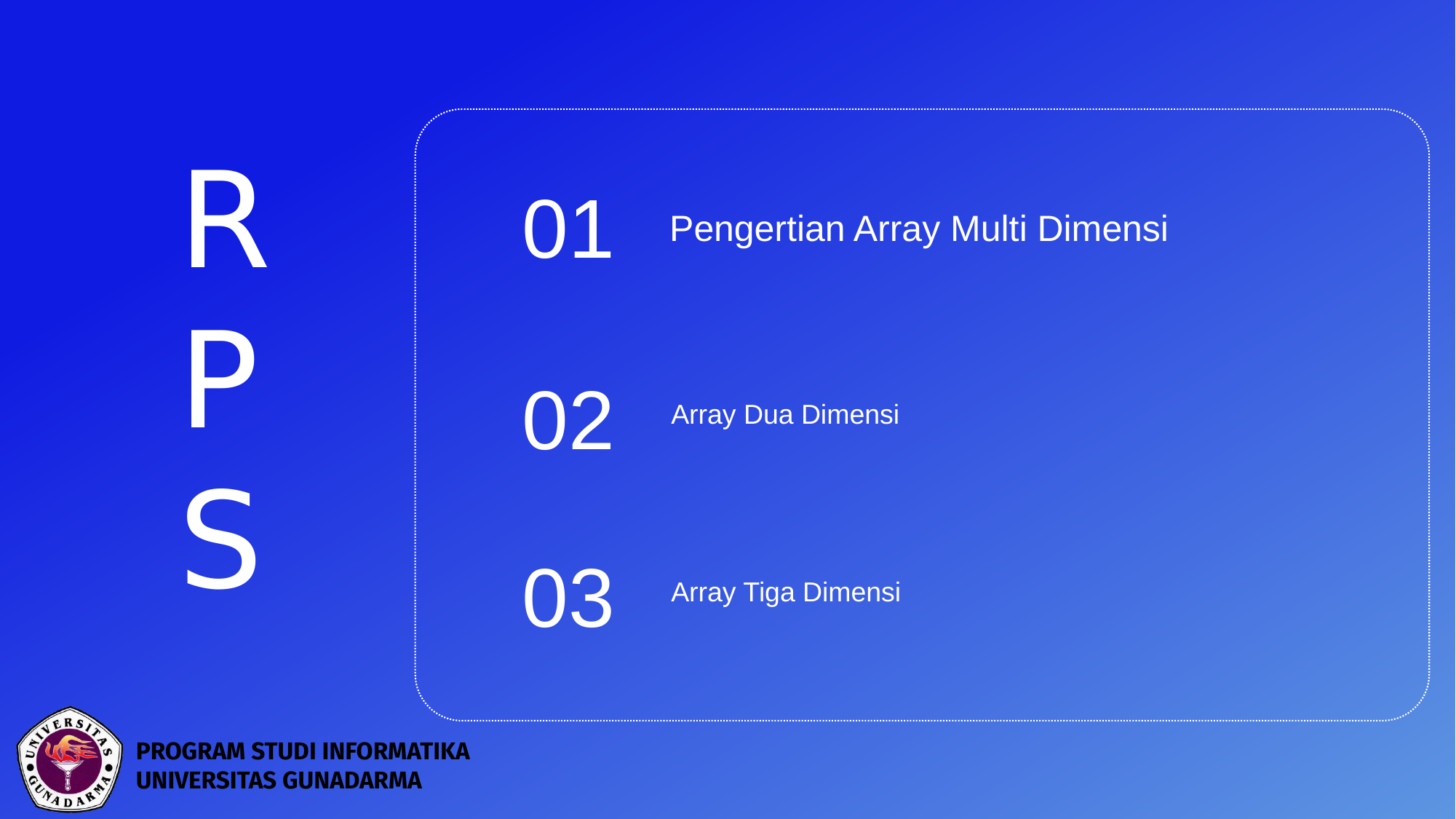

RPS
01
Pengertian Array Multi Dimensi
02
Array Dua Dimensi
03
Array Tiga Dimensi